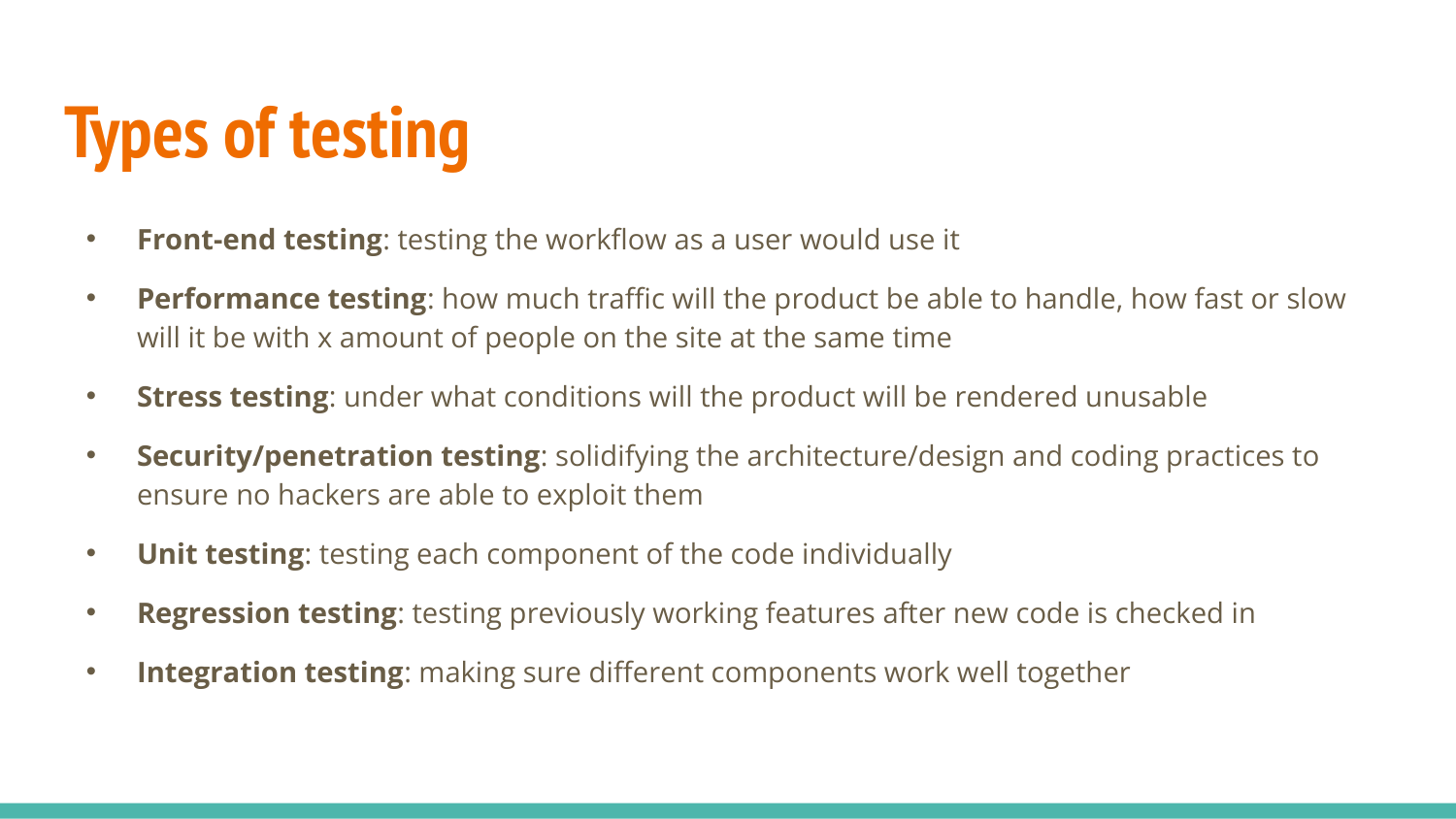

# Types of testing
Front-end testing: testing the workflow as a user would use it
Performance testing: how much traffic will the product be able to handle, how fast or slow will it be with x amount of people on the site at the same time
Stress testing: under what conditions will the product will be rendered unusable
Security/penetration testing: solidifying the architecture/design and coding practices to ensure no hackers are able to exploit them
Unit testing: testing each component of the code individually
Regression testing: testing previously working features after new code is checked in
Integration testing: making sure different components work well together